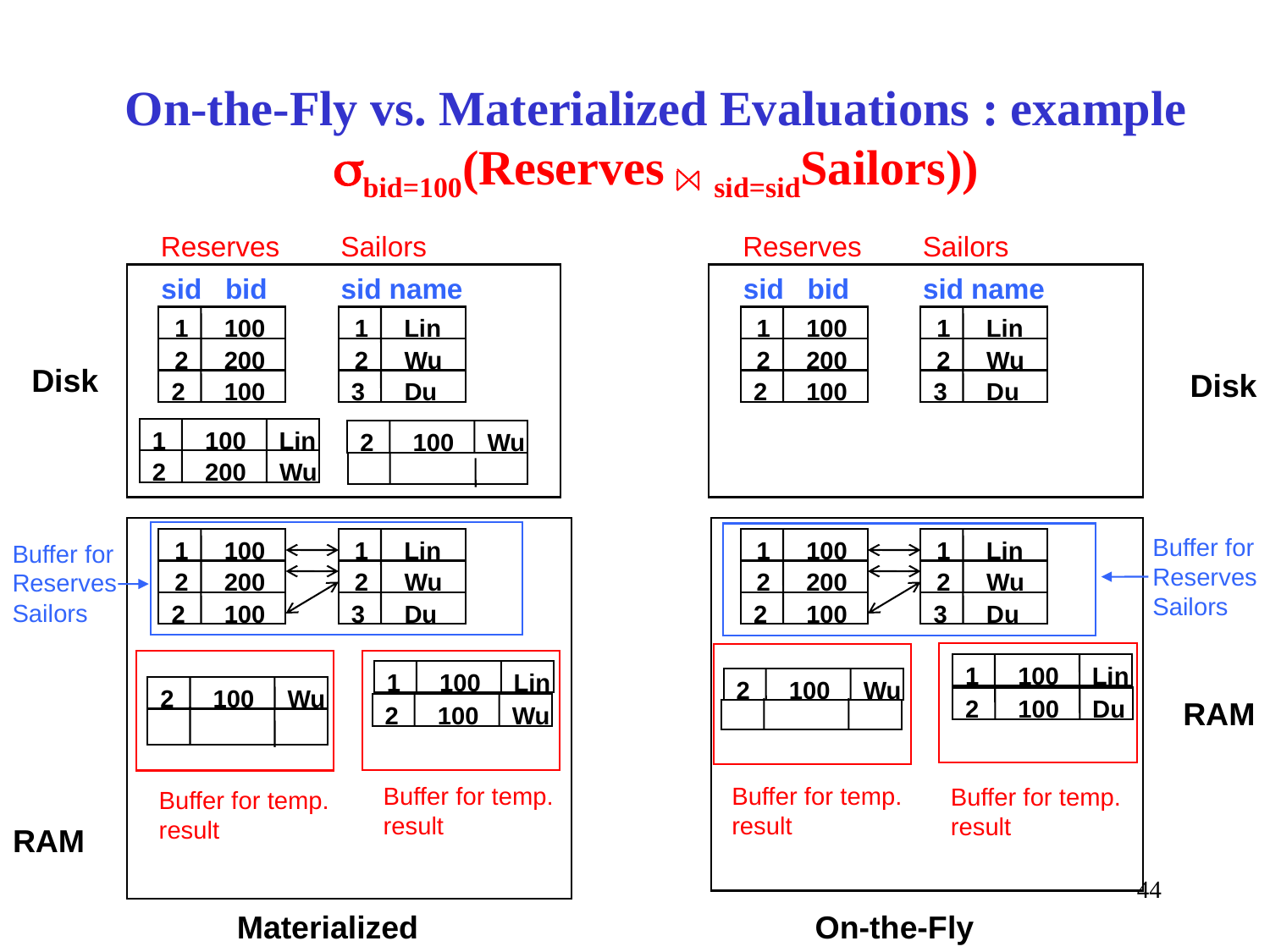

# On-the-Fly vs. Materialized Evaluations : example σbid=100(Reserves    sid=sidSailors))

Reserves
Sailors
Reserves
Sailors

sid   bid
sid name
  1

  2

2
100
100
200
  1

  2

3
Lin
Du
Wu

sid   bid
sid name
  1

  2

2
100
100
200
  1

  2

3
Lin
Du
Wu
Disk
Disk

1
Lin
100

2
Wu
200

2
Wu
100

Buffer for
Reserves
Sailors
  1

  2

2
100
100
200
  1

  2

3
Lin
Du
Wu
  1

  2

2
100
100
200
  1

  2

3
Lin
Du
Wu
Buffer for
Reserves
Sailors

Buffer for temp.
result

Buffer for temp.
result

1
Lin
100

1
Lin
100

2
Wu
100

2
Wu
100

2
Du
100
RAM

2
Wu
100
Buffer for temp.
result
Buffer for temp.
result
RAM
44
Materialized
On-the-Fly